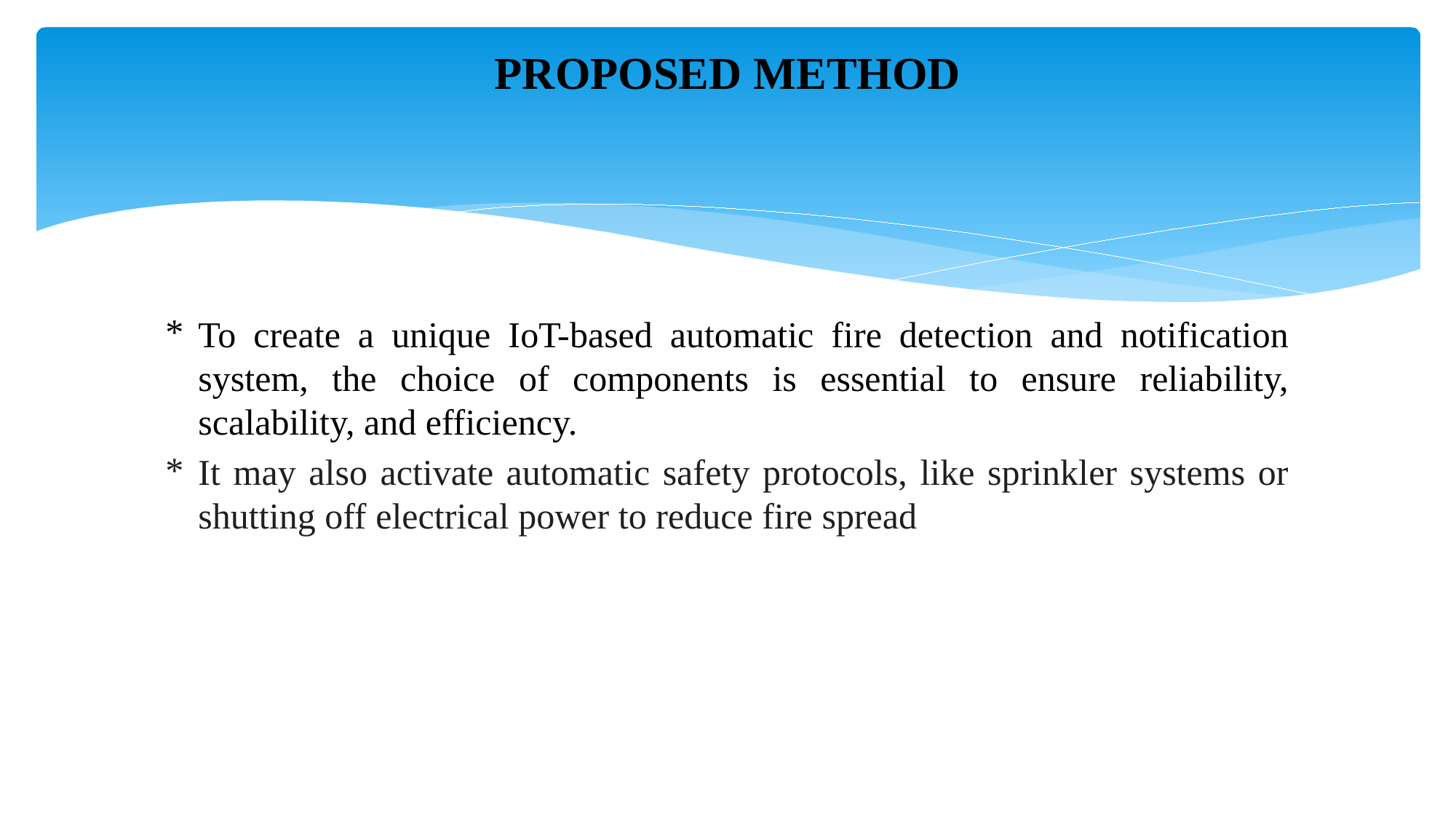

# PROPOSED METHOD
To create a unique IoT-based automatic fire detection and notification system, the choice of components is essential to ensure reliability, scalability, and efficiency.
It may also activate automatic safety protocols, like sprinkler systems or shutting off electrical power to reduce fire spread